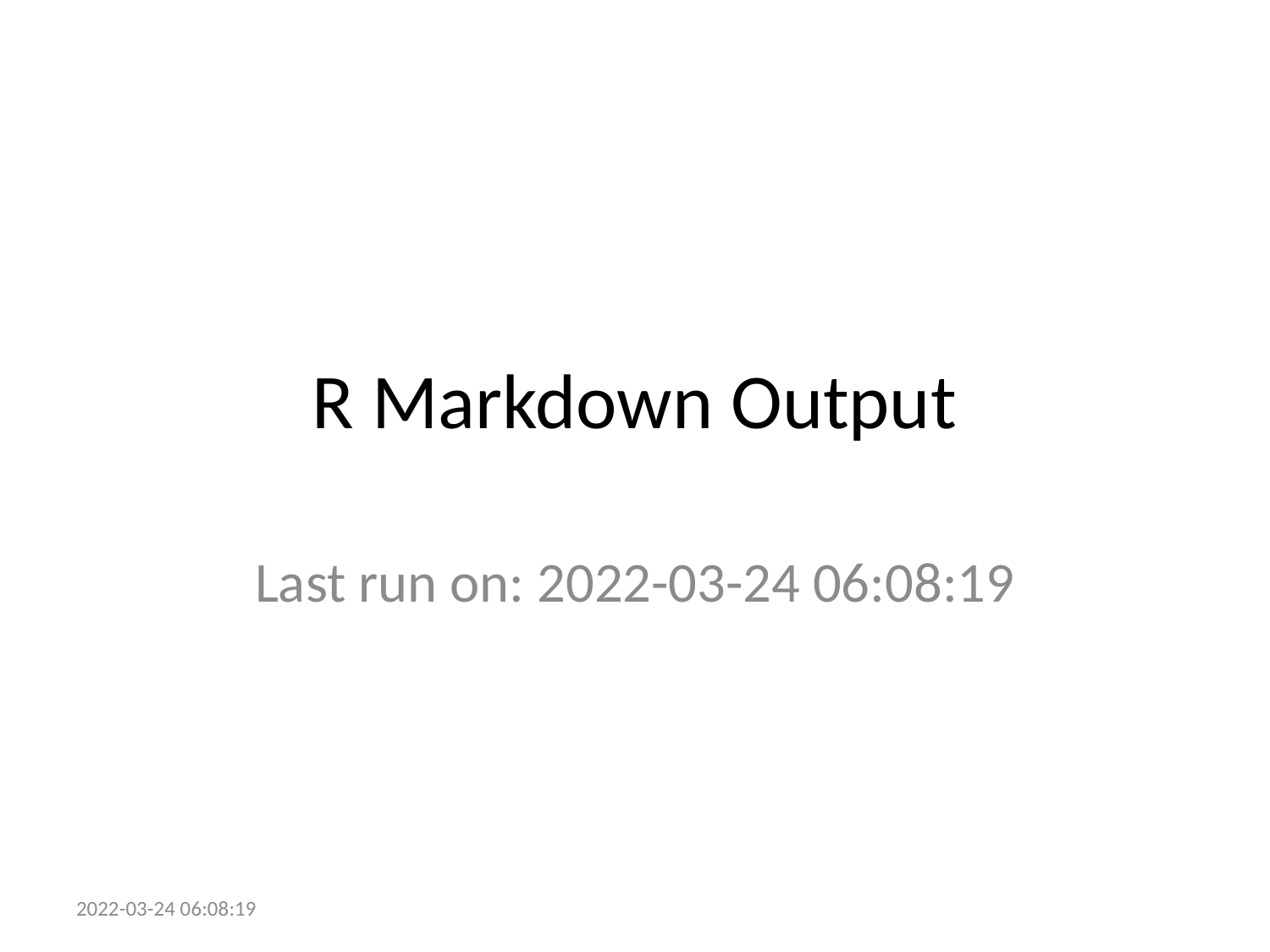

# R Markdown Output
Last run on: 2022-03-24 06:08:19
2022-03-24 06:08:19